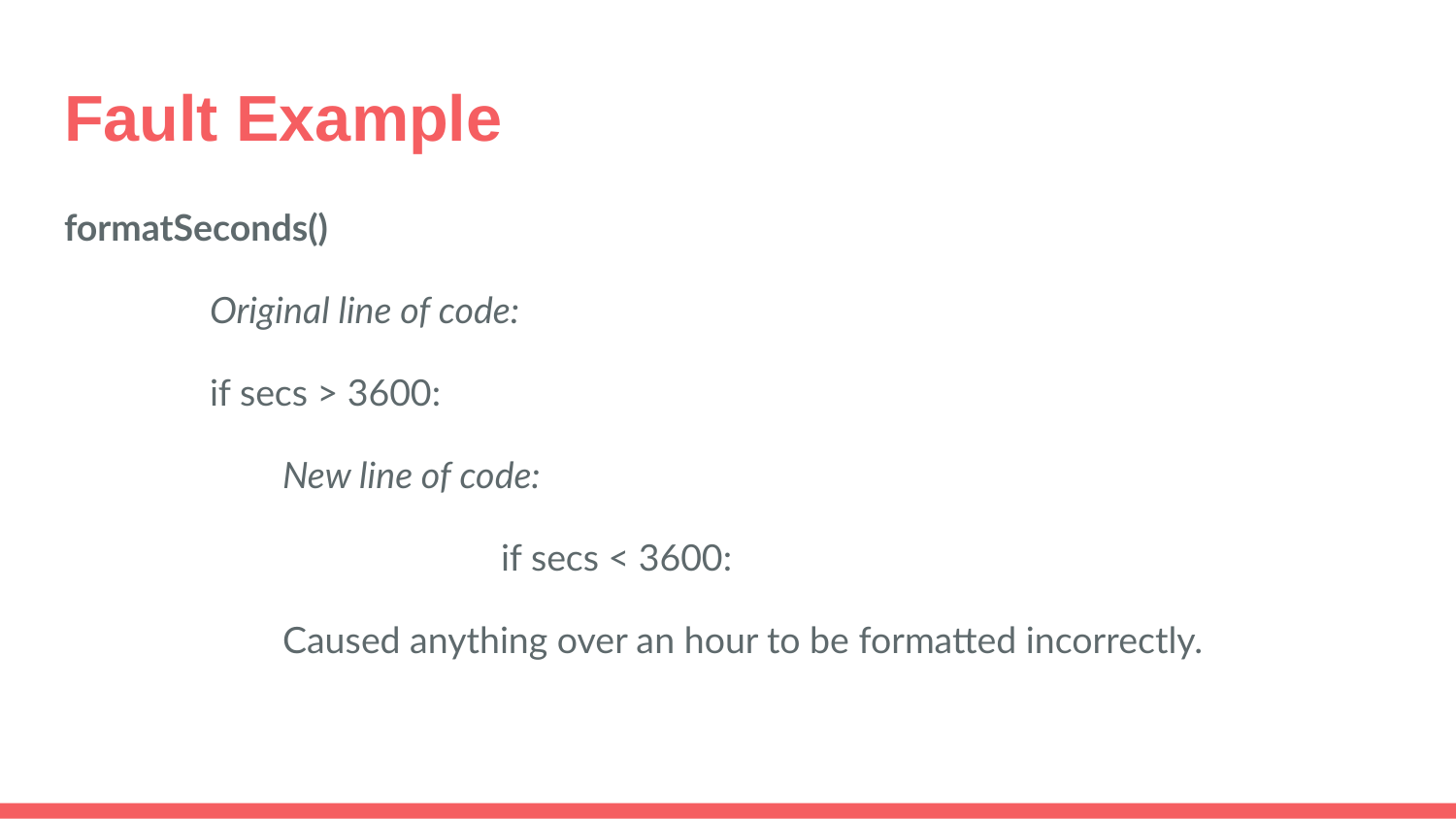

# Fault Example
formatSeconds()
	Original line of code:
if secs > 3600:
New line of code:
		if secs < 3600:
Caused anything over an hour to be formatted incorrectly.